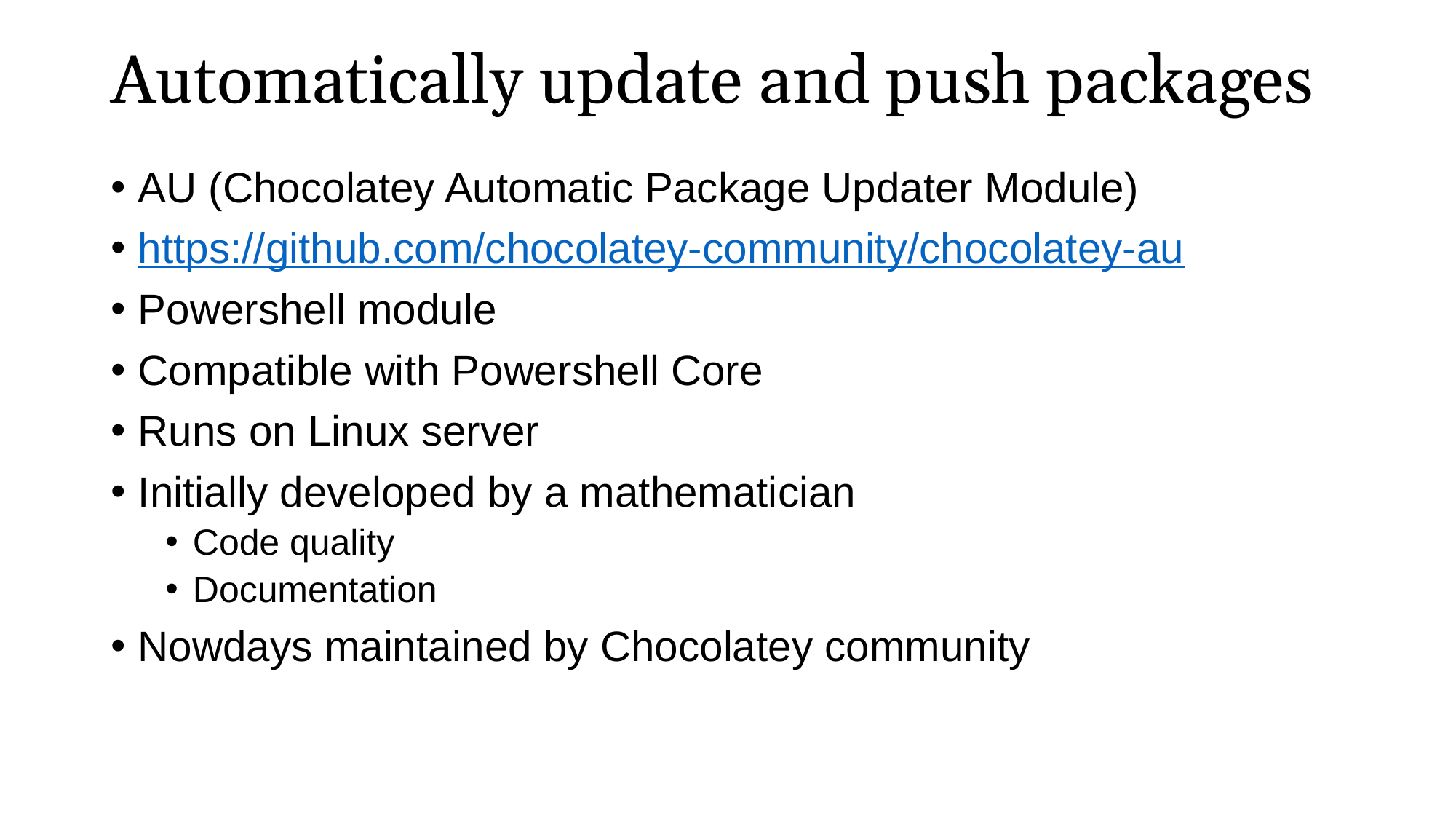

# Automatically update and push packages
AU (Chocolatey Automatic Package Updater Module)
https://github.com/chocolatey-community/chocolatey-au
Powershell module
Compatible with Powershell Core
Runs on Linux server
Initially developed by a mathematician
Code quality
Documentation
Nowdays maintained by Chocolatey community